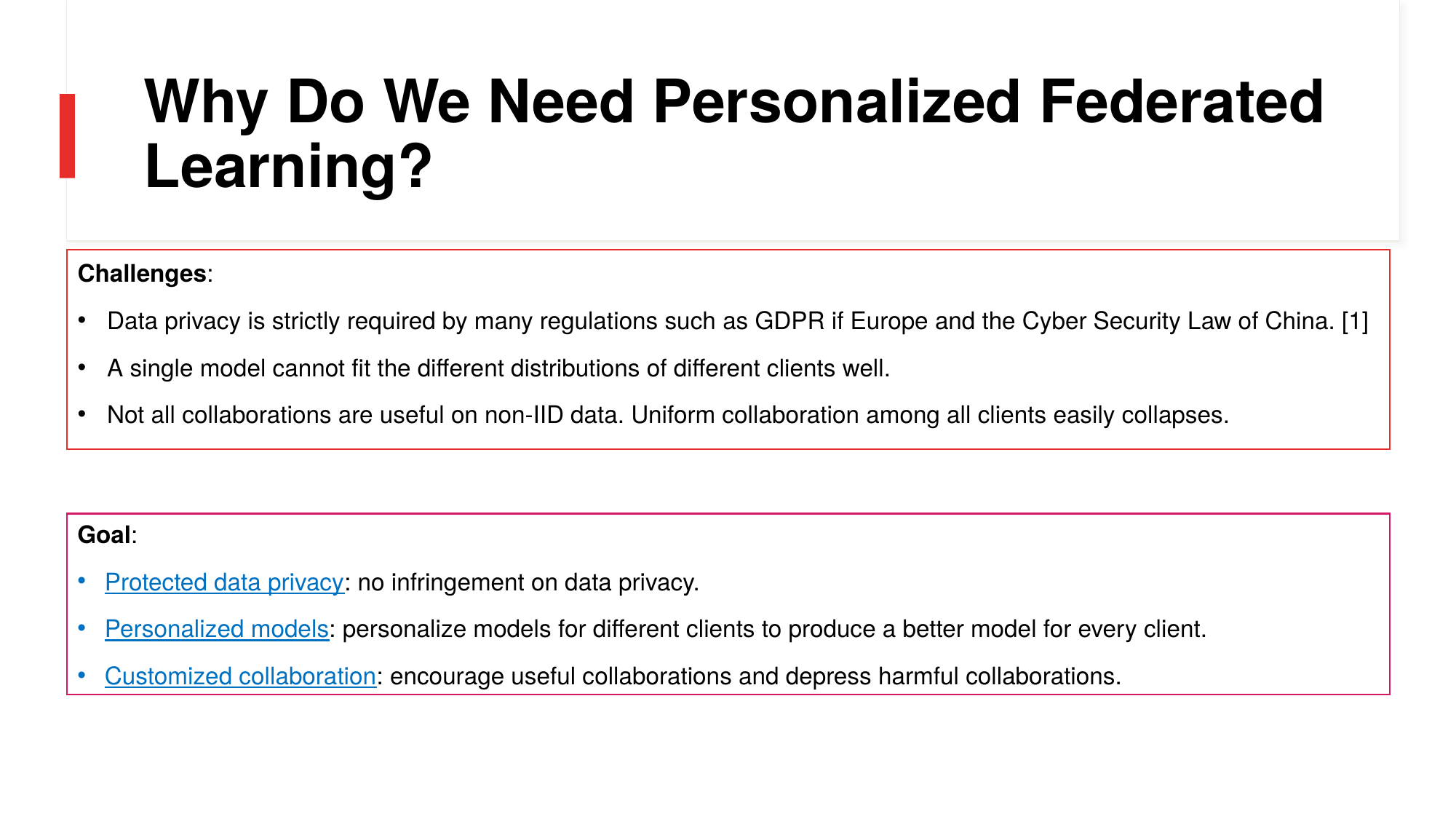

# Why Do We Need Personalized Federated Learning?
Challenges:
Data privacy is strictly required by many regulations such as GDPR if Europe and the Cyber Security Law of China. [1]
A single model cannot fit the different distributions of different clients well.
Not all collaborations are useful on non-IID data. Uniform collaboration among all clients easily collapses.
Goal:
Protected data privacy: no infringement on data privacy.
Personalized models: personalize models for different clients to produce a better model for every client.
Customized collaboration: encourage useful collaborations and depress harmful collaborations.